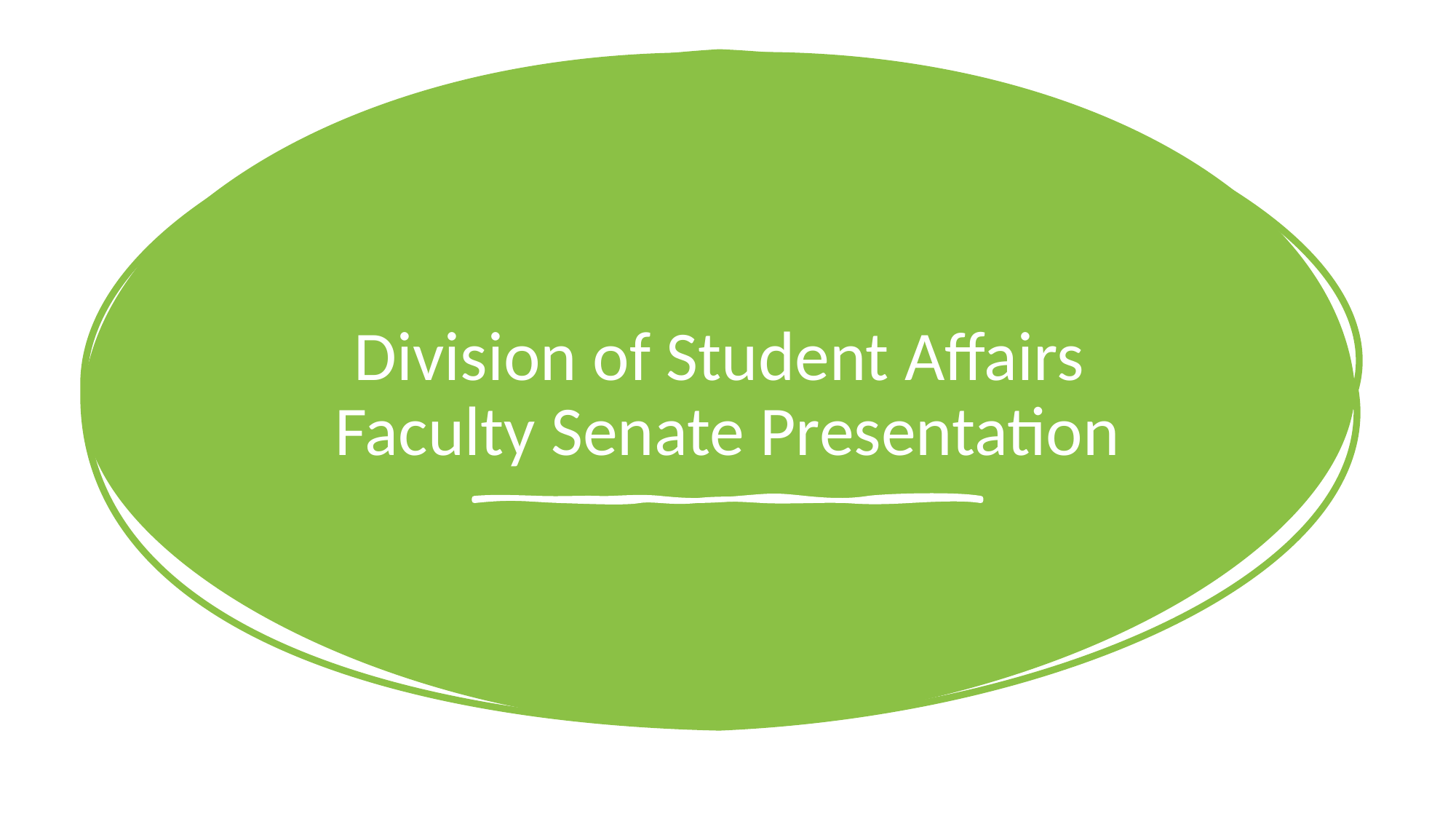

# Division of Student Affairs  Faculty Senate Presentation